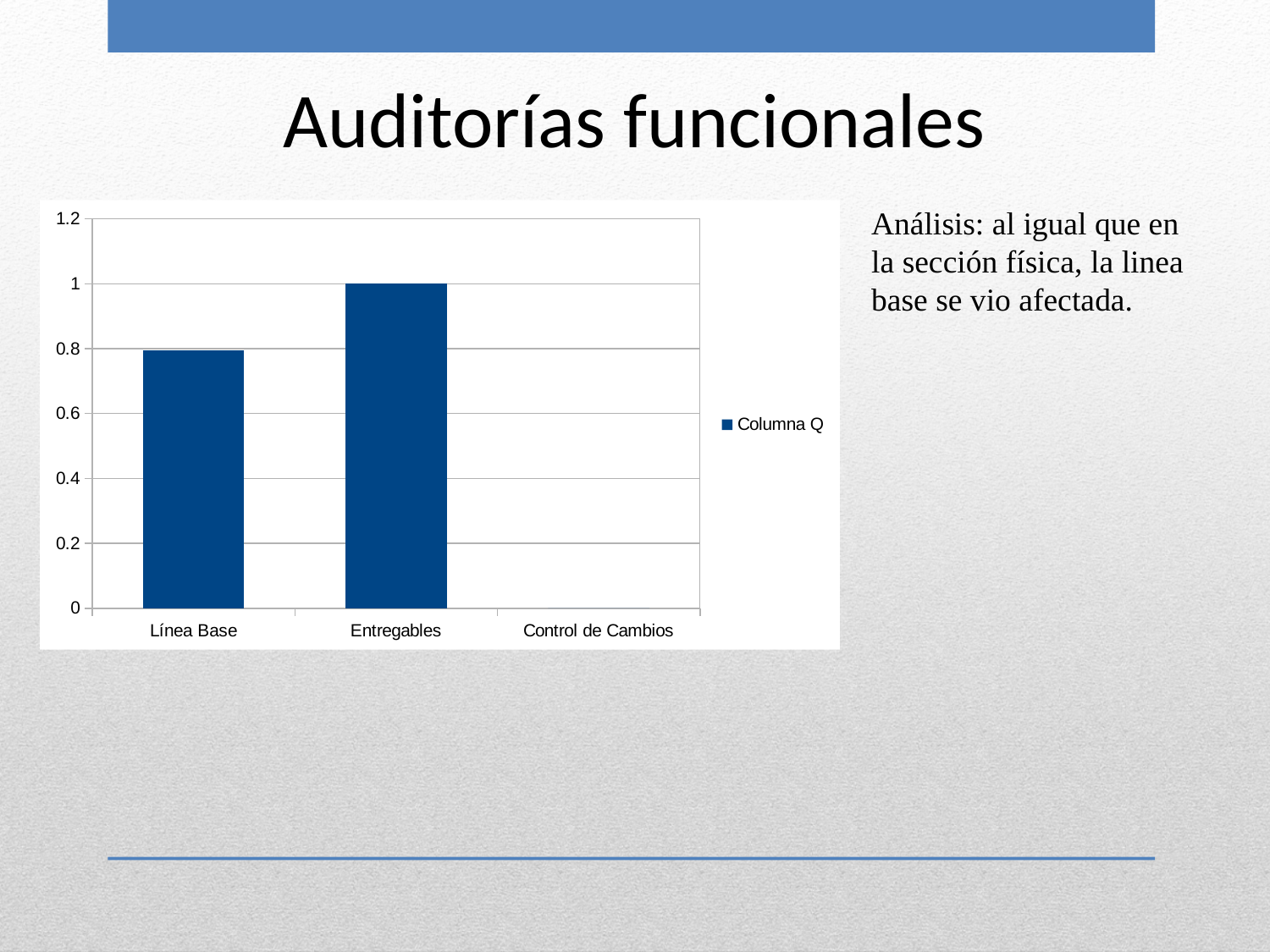

Auditorías funcionales
Análisis: al igual que en la sección física, la linea base se vio afectada.

### Chart

| Category | Columna Q |
|---|---|
| Línea Base | 0.794615384615385 |
| Entregables | 1.0 |
| Control de Cambios | None |